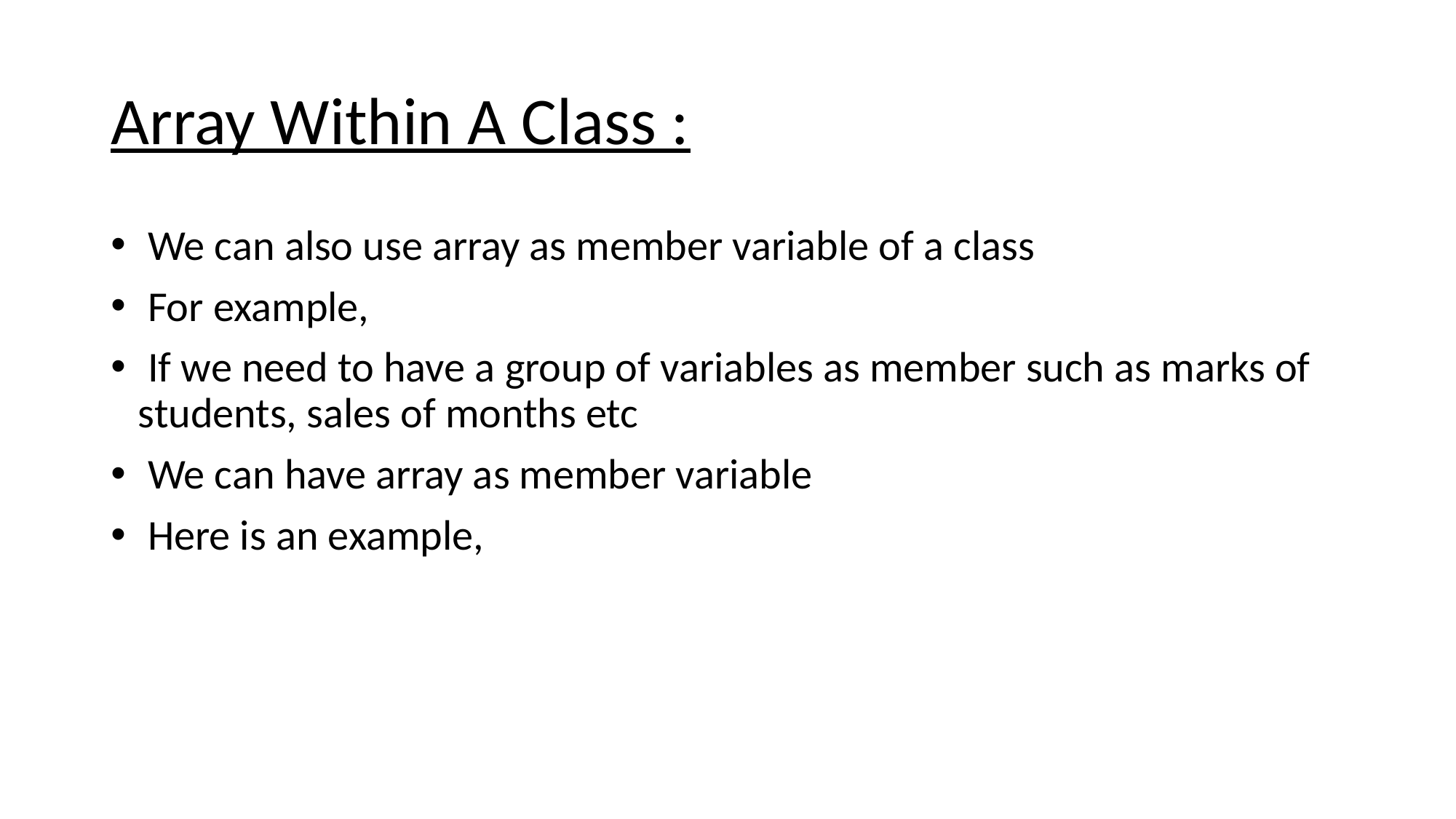

# Array Within A Class :
 We can also use array as member variable of a class
 For example,
 If we need to have a group of variables as member such as marks of students, sales of months etc
 We can have array as member variable
 Here is an example,